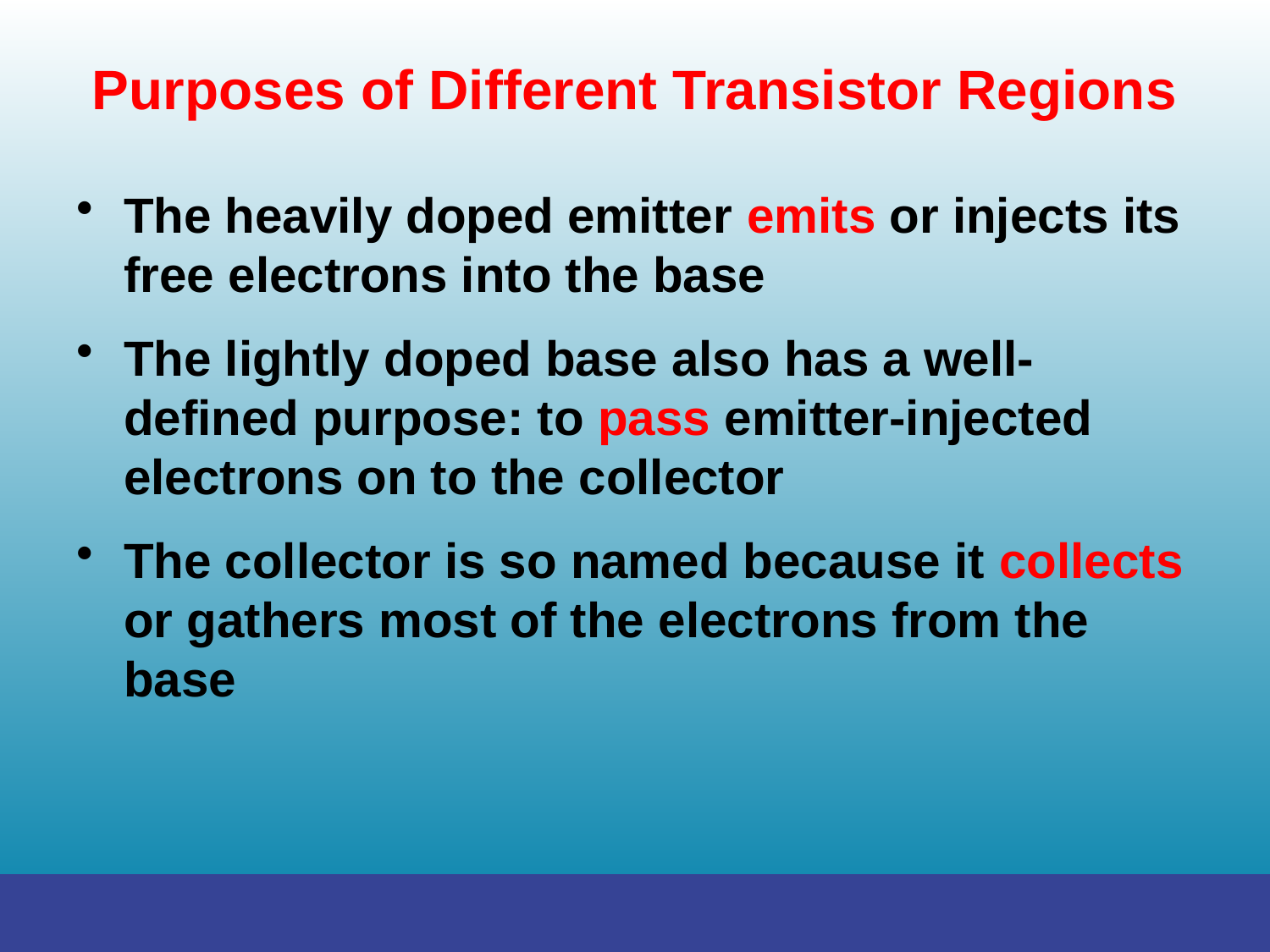

# Purposes of Different Transistor Regions
The heavily doped emitter emits or injects its free electrons into the base
The lightly doped base also has a well-defined purpose: to pass emitter-injected electrons on to the collector
The collector is so named because it collects or gathers most of the electrons from the base